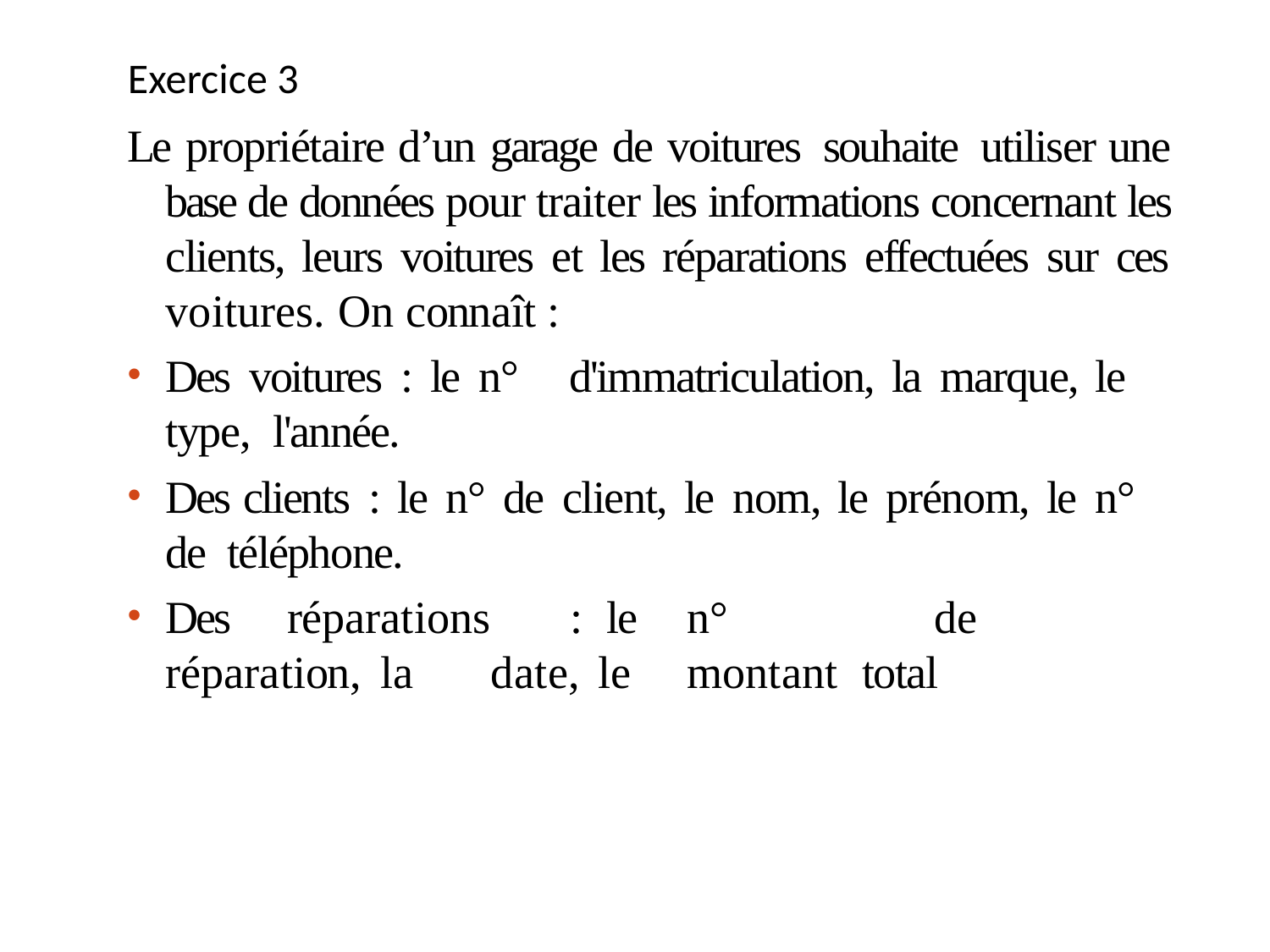

# Exercice 3
Le propriétaire d’un garage de voitures souhaite utiliser une  base de données pour traiter les informations concernant les  clients, leurs voitures et les réparations effectuées sur ces  voitures. On connaît :
Des voitures : le n°	d'immatriculation, la marque, le type,  l'année.
Des clients : le n° de client, le nom, le prénom, le n° de  téléphone.
Des	réparations	:  le	n°	de	réparation, la	date, le	montant  total